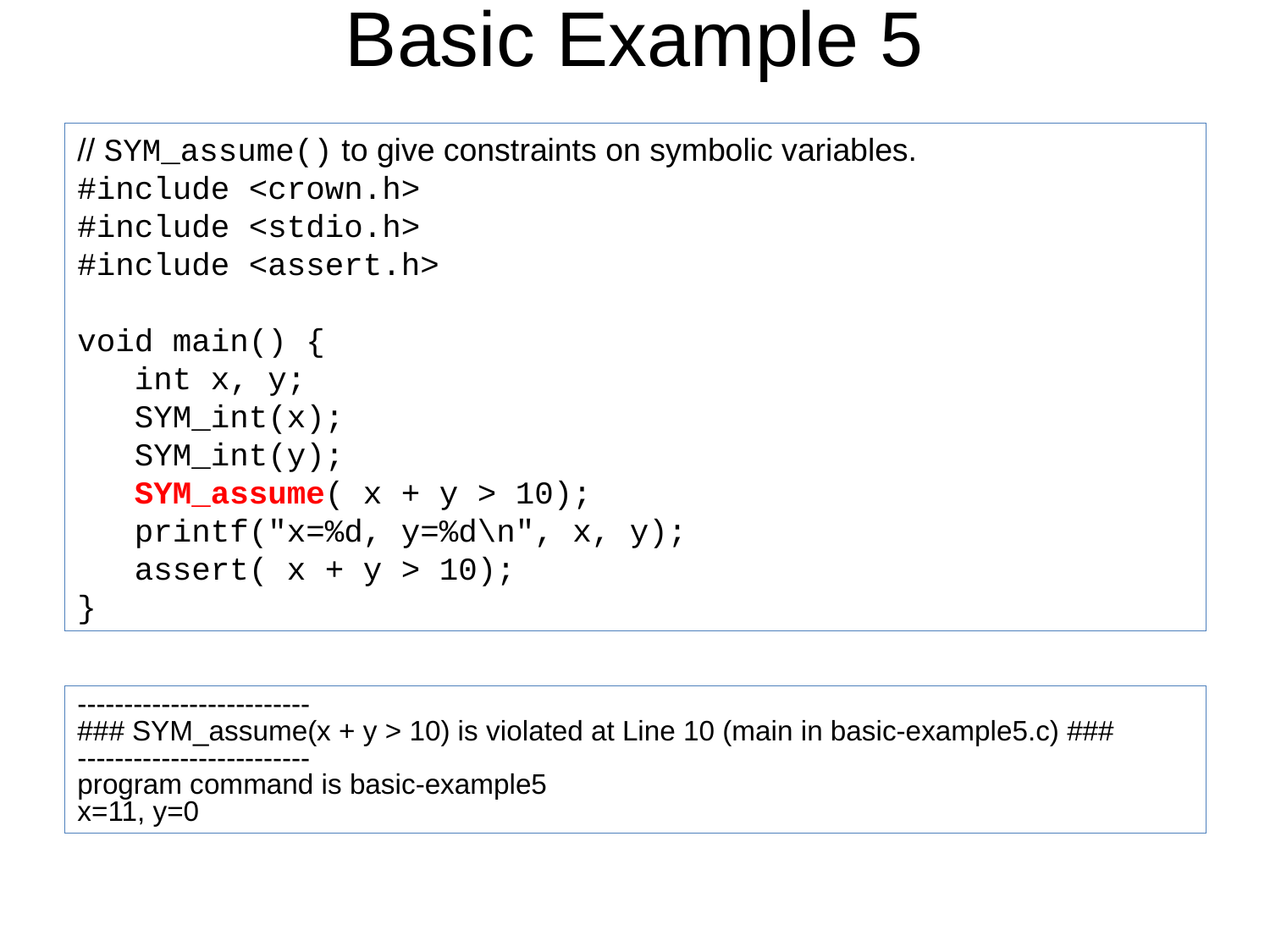

# Basic Example 5
// SYM_assume() to give constraints on symbolic variables.
#include <crown.h>
#include <stdio.h>
#include <assert.h>

void main() {
   int x, y;
   SYM_int(x);
   SYM_int(y);
   SYM_assume( x + y > 10);
   printf("x=%d, y=%d\n", x, y);
   assert( x + y > 10);
}
-------------------------
### SYM_assume(x + y > 10) is violated at Line 10 (main in basic-example5.c) ###
-------------------------
program command is basic-example5
x=11, y=0